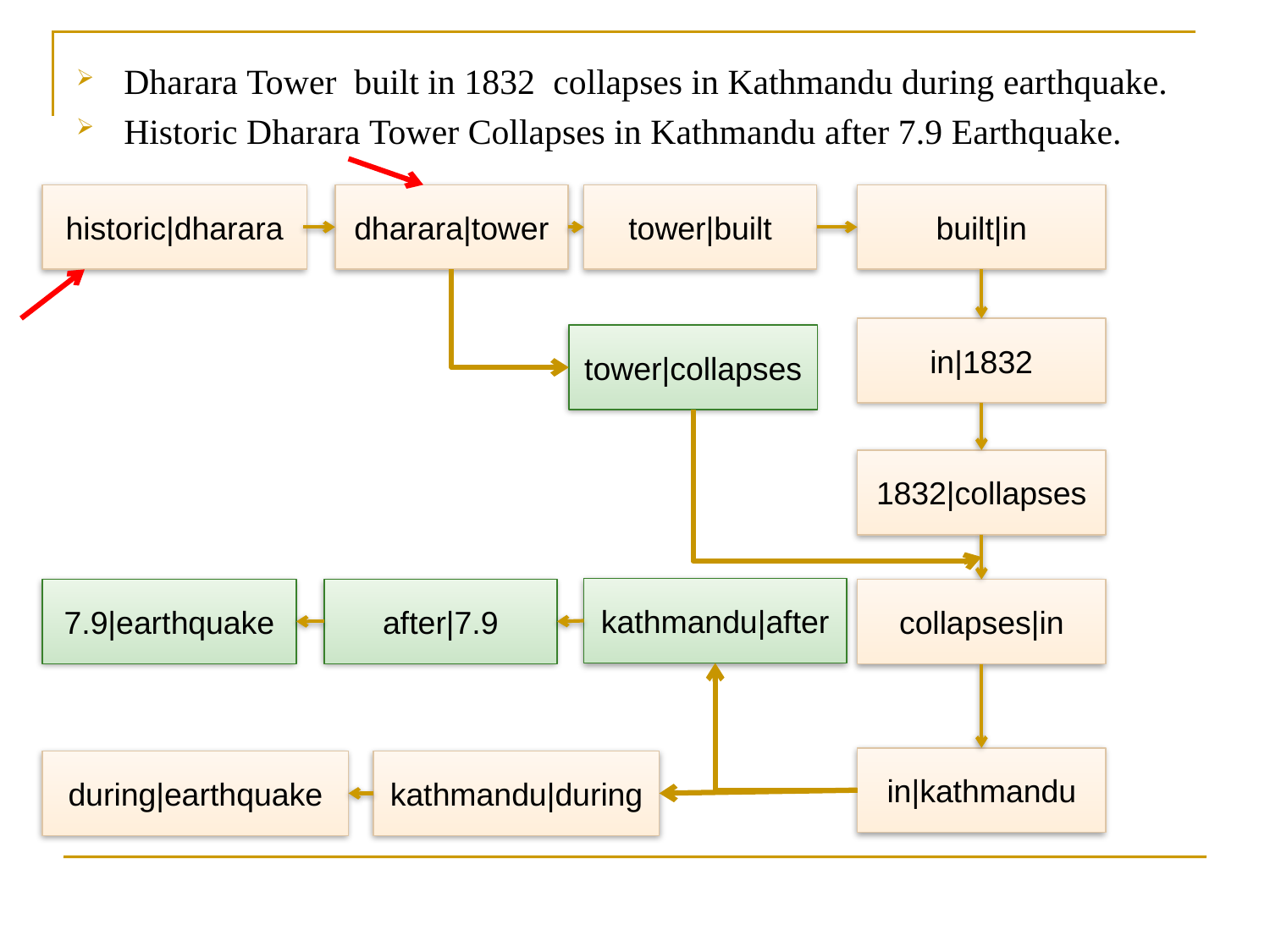

Dharara Tower  built in 1832  collapses in Kathmandu during earthquake.
Historic Dharara Tower Collapses in Kathmandu after 7.9 Earthquake.

built|in
historic|dharara
dharara|tower
tower|built
in|1832
tower|collapses
1832|collapses
kathmandu|after
7.9|earthquake
after|7.9
collapses|in
in|kathmandu
during|earthquake
kathmandu|during